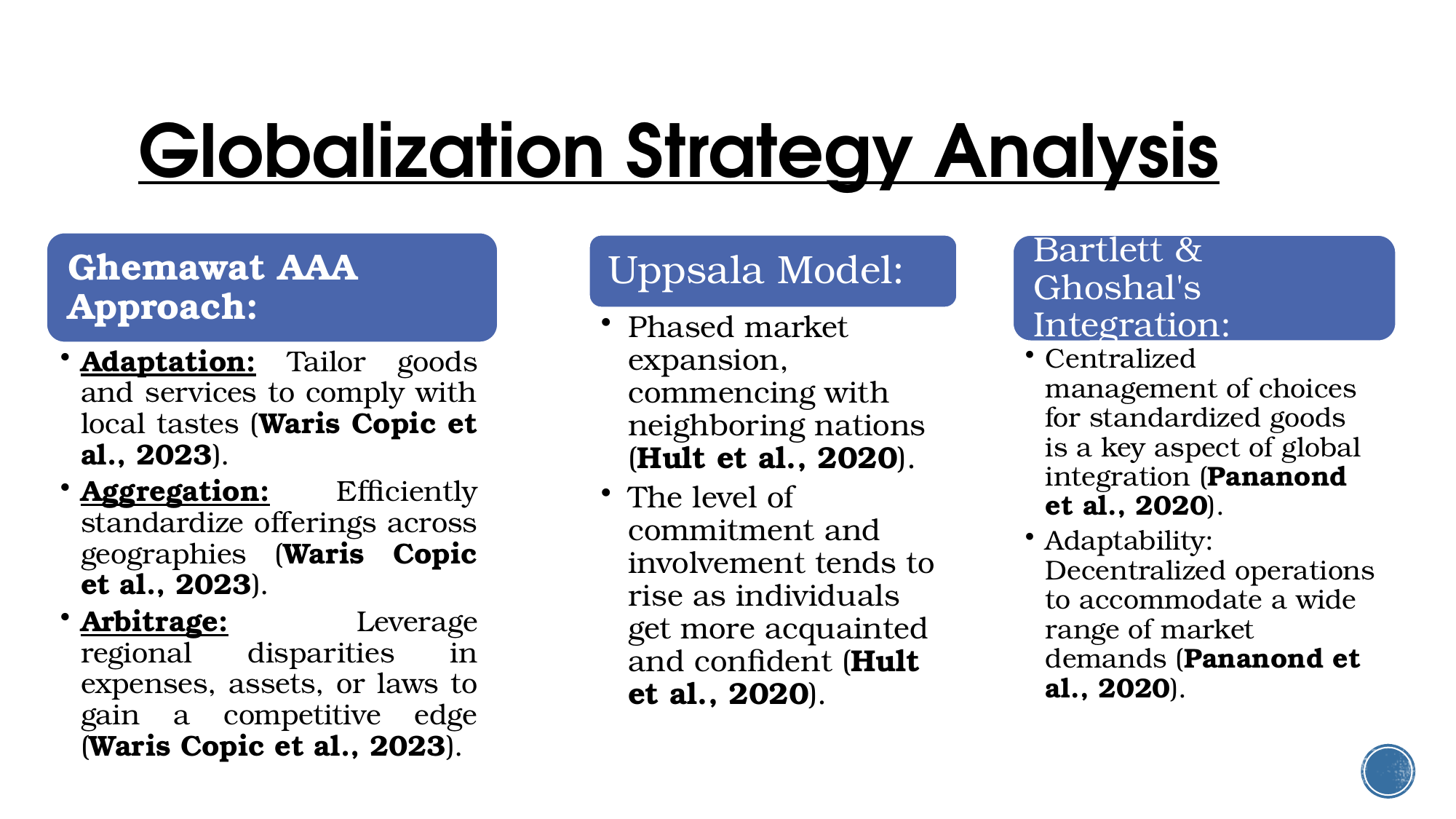

# Globalization Strategy Analysis
Bartlett & Ghoshal's Integration:
Centralized management of choices for standardized goods is a key aspect of global integration (Pananond et al., 2020).
Adaptability: Decentralized operations to accommodate a wide range of market demands (Pananond et al., 2020).
Ghemawat AAA Approach:
Adaptation: Tailor goods and services to comply with local tastes (Waris Copic et al., 2023).
Aggregation: Efficiently standardize offerings across geographies (Waris Copic et al., 2023).
Arbitrage: Leverage regional disparities in expenses, assets, or laws to gain a competitive edge (Waris Copic et al., 2023).
Uppsala Model:
Phased market expansion, commencing with neighboring nations (Hult et al., 2020).
The level of commitment and involvement tends to rise as individuals get more acquainted and confident (Hult et al., 2020).